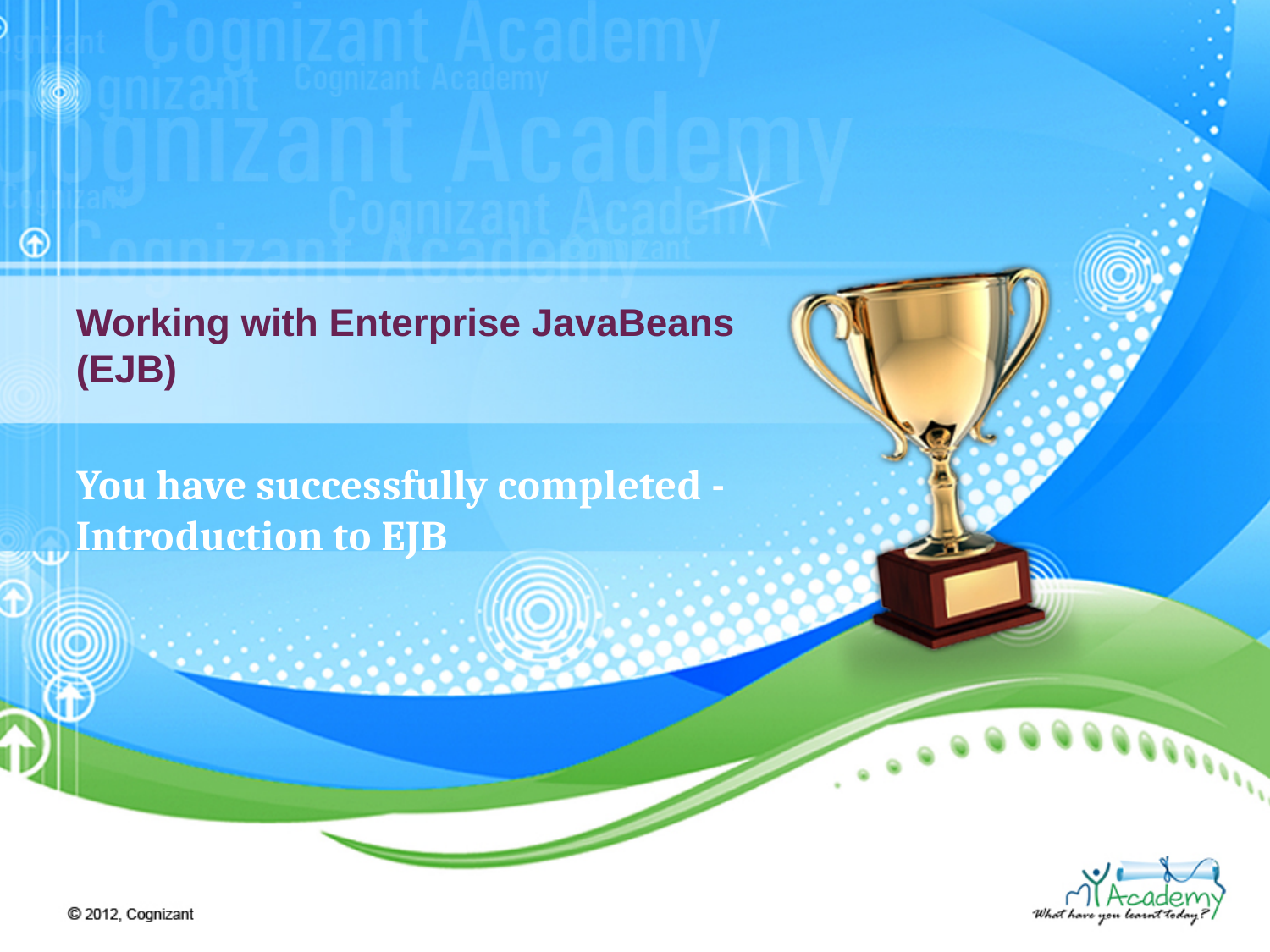

Working with Enterprise JavaBeans (EJB)
You have successfully completed -
Introduction to EJB